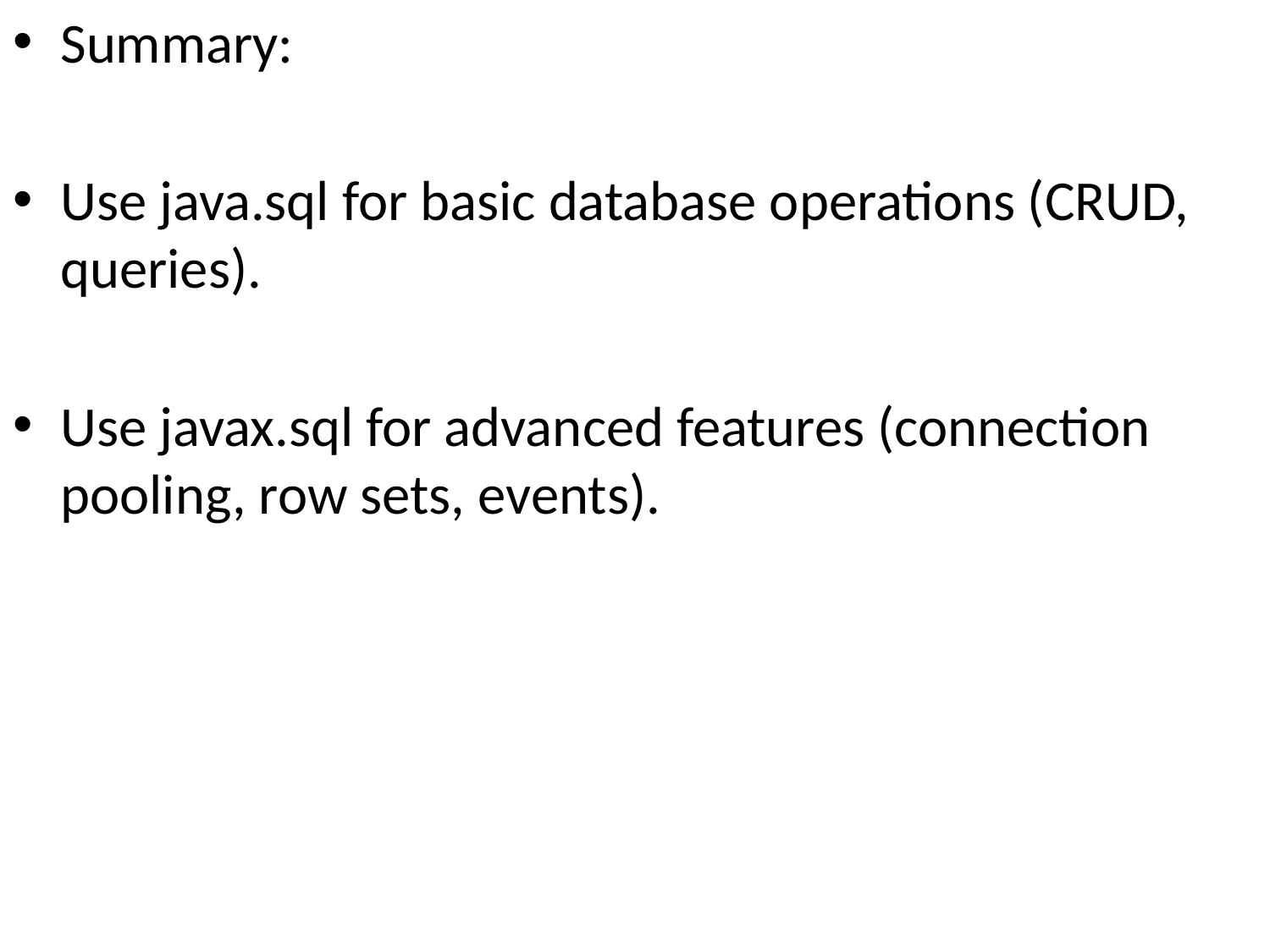

Summary:

Use java.sql for basic database operations (CRUD, queries).

Use javax.sql for advanced features (connection pooling, row sets, events).